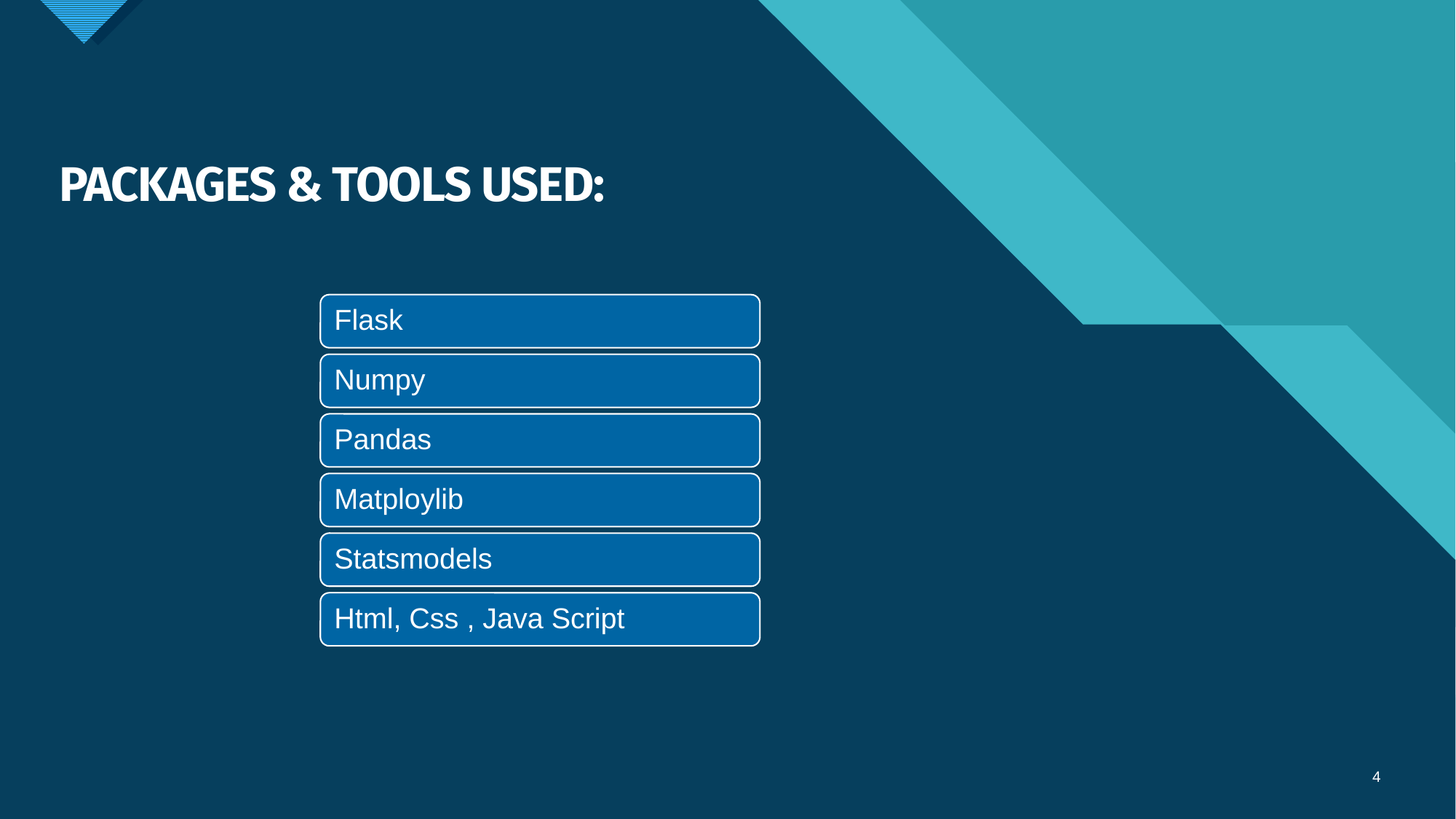

# PACKAGES & TOOLS USED:
Flask
Numpy
Pandas
Matploylib
Statsmodels
Html, Css , Java Script
4